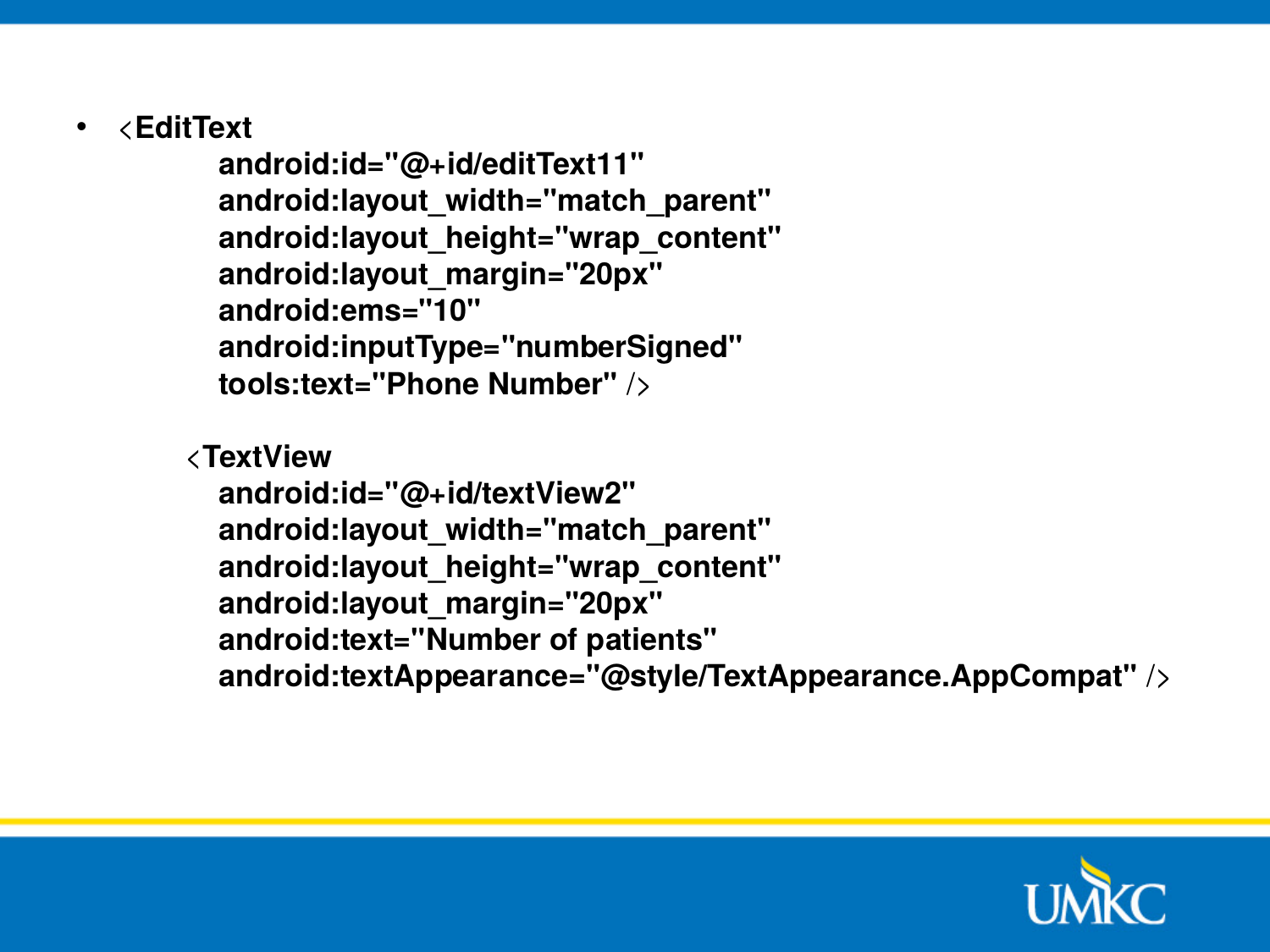

<EditText
            android:id="@+id/editText11"
            android:layout_width="match_parent"
            android:layout_height="wrap_content"
            android:layout_margin="20px"
            android:ems="10"
            android:inputType="numberSigned"
            tools:text="Phone Number" />
        <TextView
            android:id="@+id/textView2"
            android:layout_width="match_parent"
            android:layout_height="wrap_content"
            android:layout_margin="20px"
            android:text="Number of patients"
            android:textAppearance="@style/TextAppearance.AppCompat" />